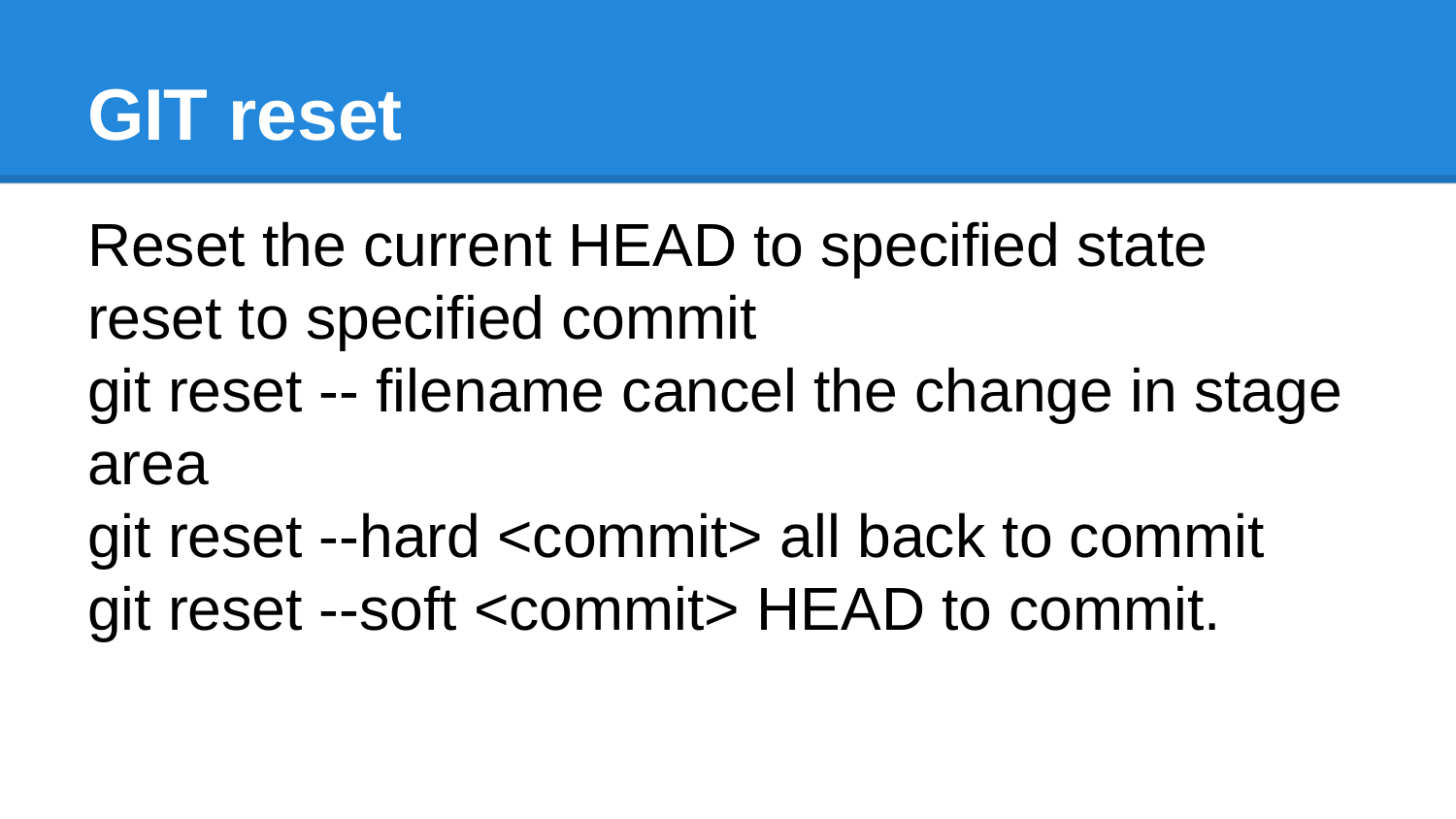

# GIT reset
Reset the current HEAD to specified state
reset to specified commit
git reset -- filename cancel the change in stage area
git reset --hard <commit> all back to commit
git reset --soft <commit> HEAD to commit.